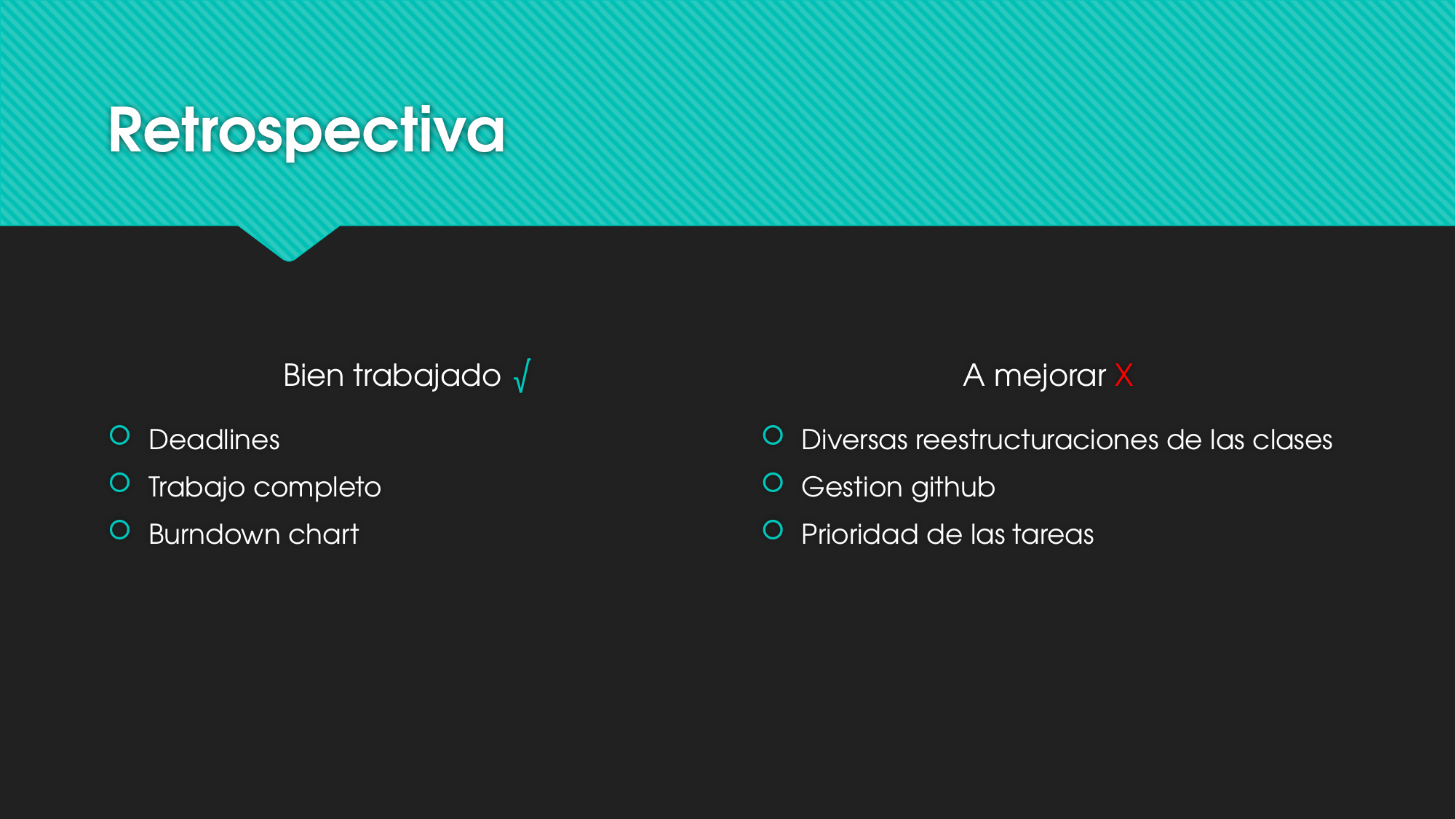

# Retrospectiva
Bien trabajado √
A mejorar X
Diversas reestructuraciones de las clases
Gestion github
Prioridad de las tareas
Deadlines
Trabajo completo
Burndown chart